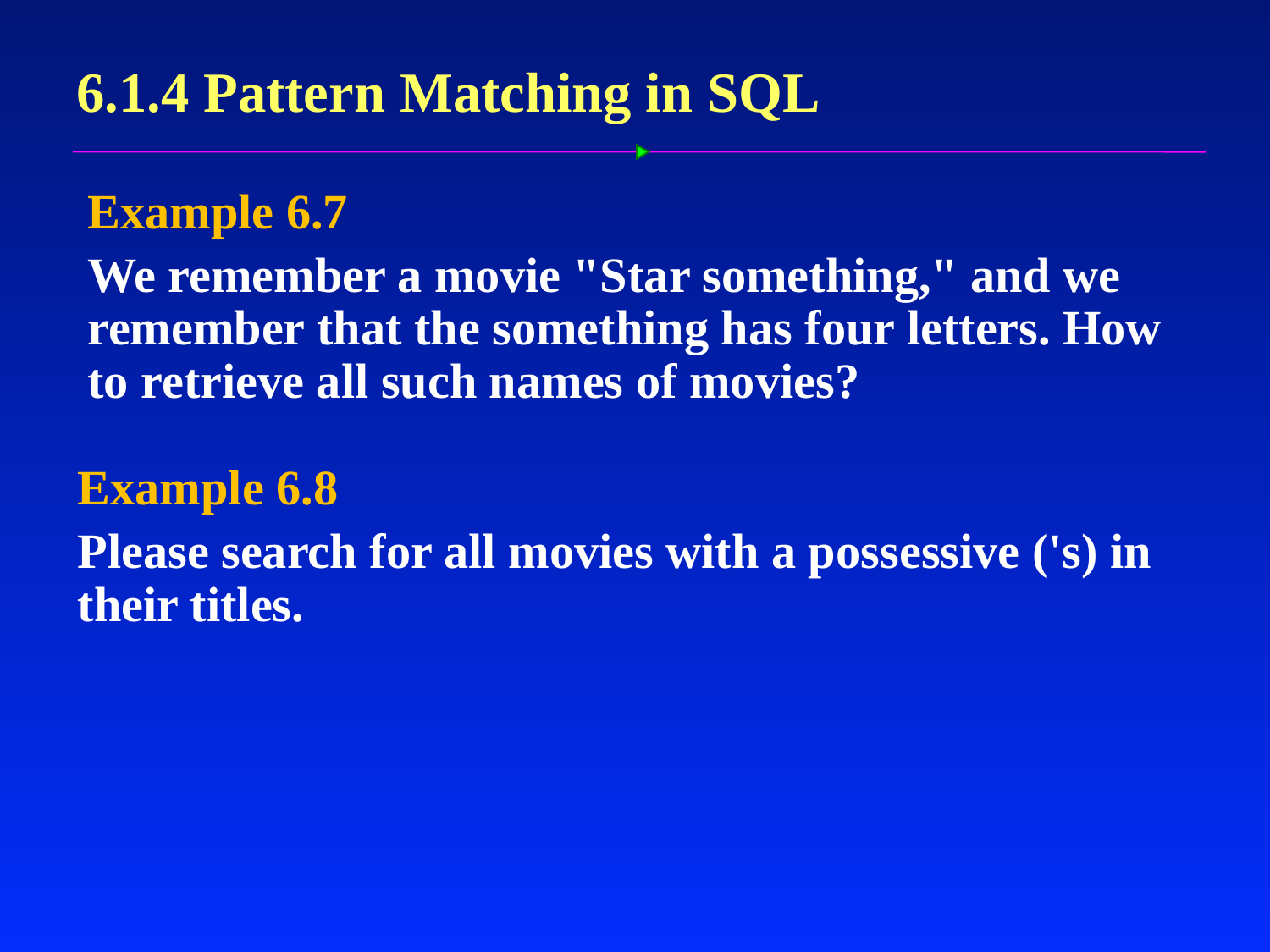

# 6.1.4 Pattern Matching in SQL

Example 6.7
We remember a movie "Star something," and we remember that the something has four letters. How to retrieve all such names of movies?
Example 6.8
Please search for all movies with a possessive ('s) in their titles.